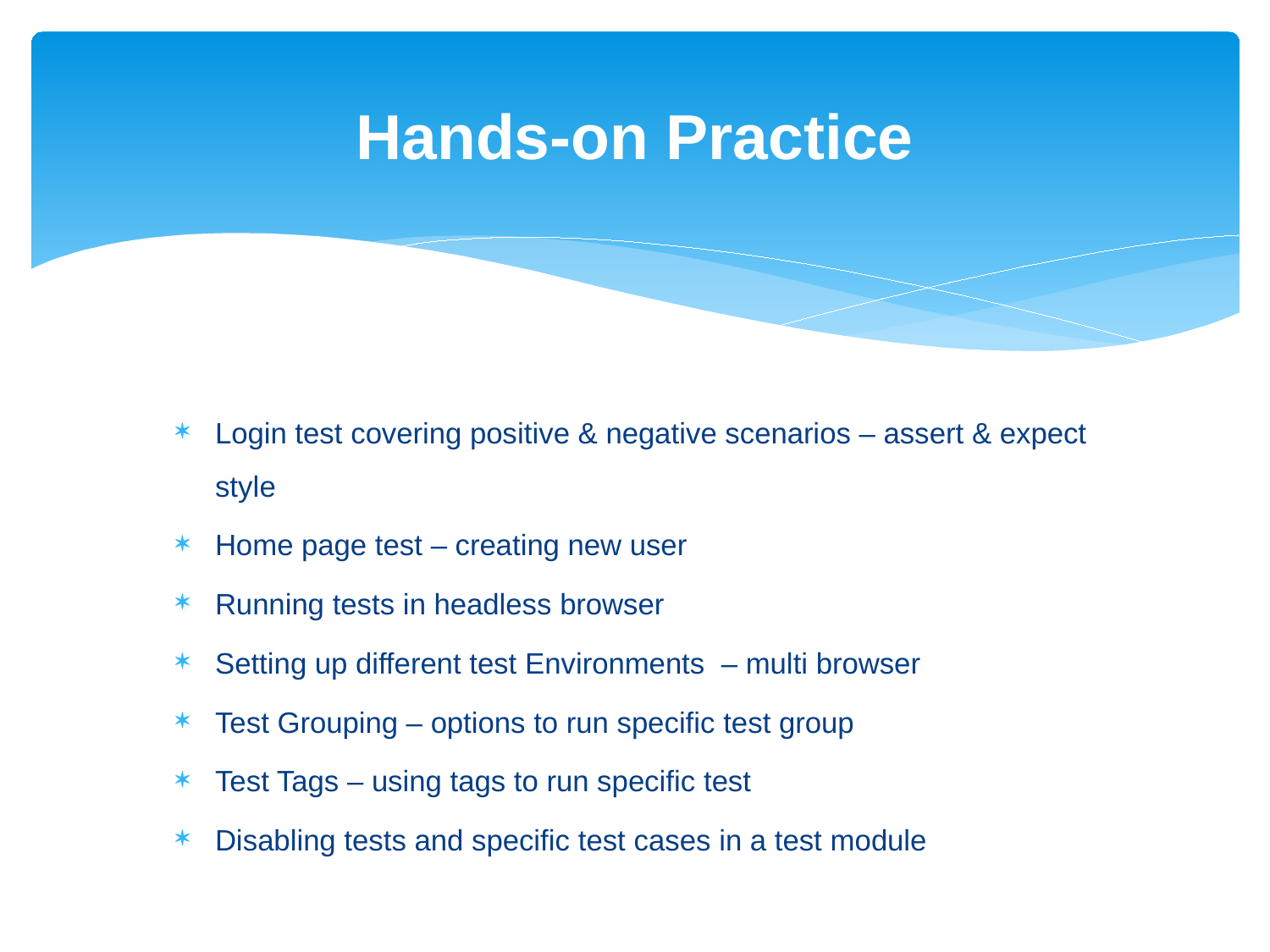

# Hands-on Practice

Login test covering positive & negative scenarios – assert & expect style
Home page test – creating new user
Running tests in headless browser
Setting up different test Environments  – multi browser
Test Grouping – options to run specific test group
Test Tags – using tags to run specific test
Disabling tests and specific test cases in a test module